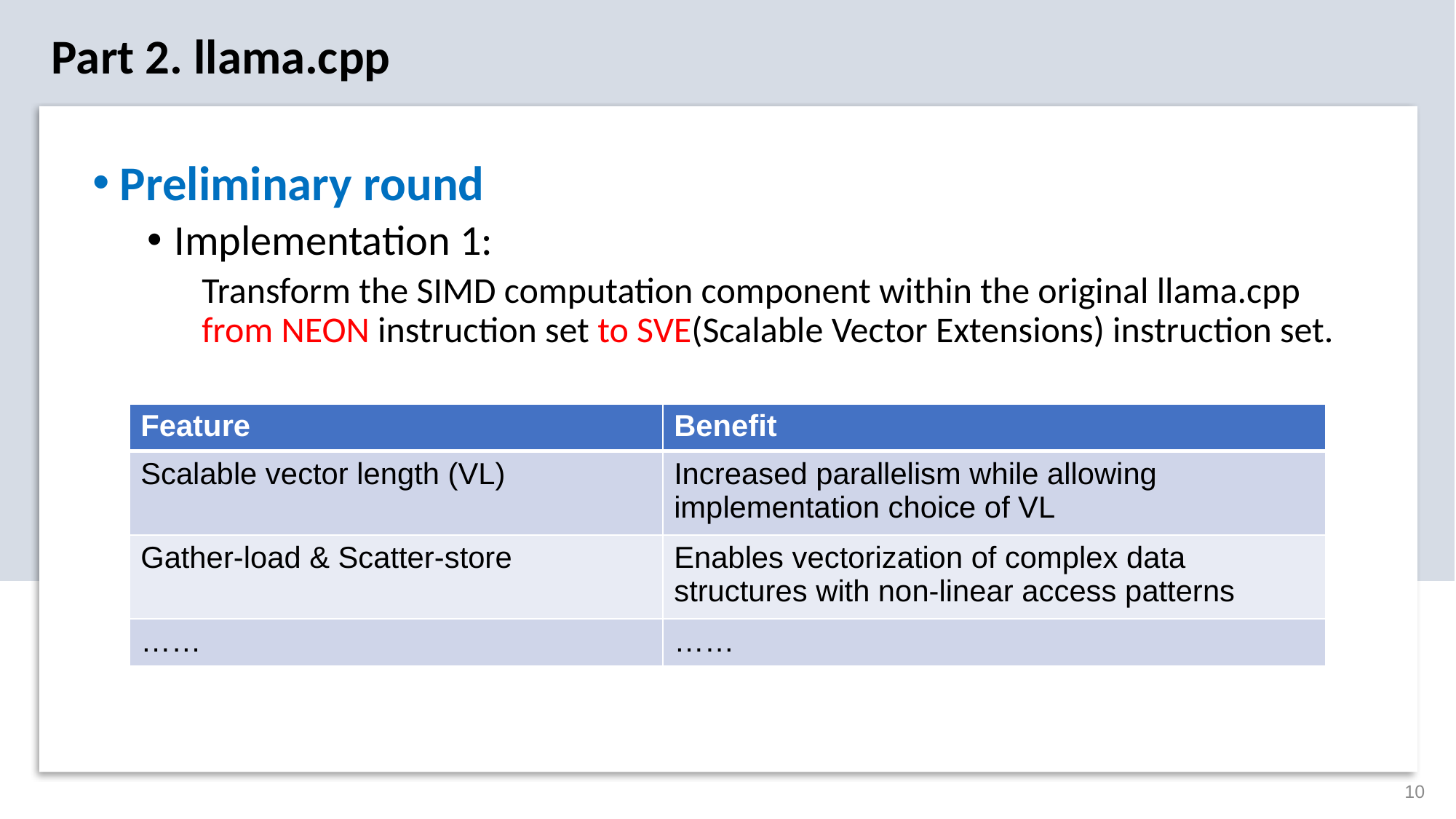

Part 2. llama.cpp
Preliminary round
Implementation 1:
Transform the SIMD computation component within the original llama.cpp from NEON instruction set to SVE(Scalable Vector Extensions) instruction set.
| Feature | Benefit |
| --- | --- |
| Scalable vector length (VL) | Increased parallelism while allowing implementation choice of VL |
| Gather-load & Scatter-store | Enables vectorization of complex data structures with non-linear access patterns |
| …… | …… |
10